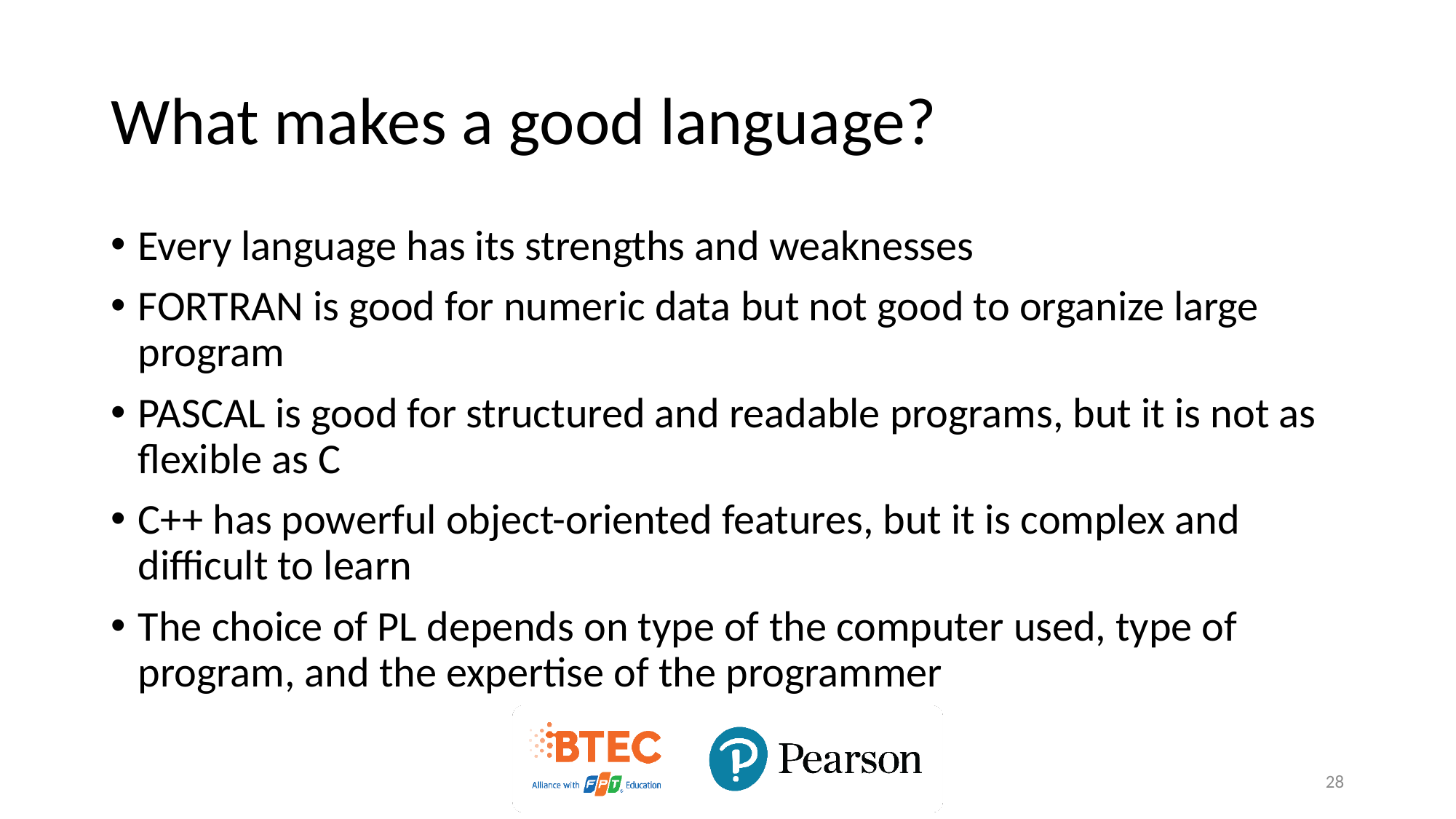

# What makes a good language?
Every language has its strengths and weaknesses
FORTRAN is good for numeric data but not good to organize large program
PASCAL is good for structured and readable programs, but it is not as flexible as C
C++ has powerful object-oriented features, but it is complex and difficult to learn
The choice of PL depends on type of the computer used, type of program, and the expertise of the programmer

28